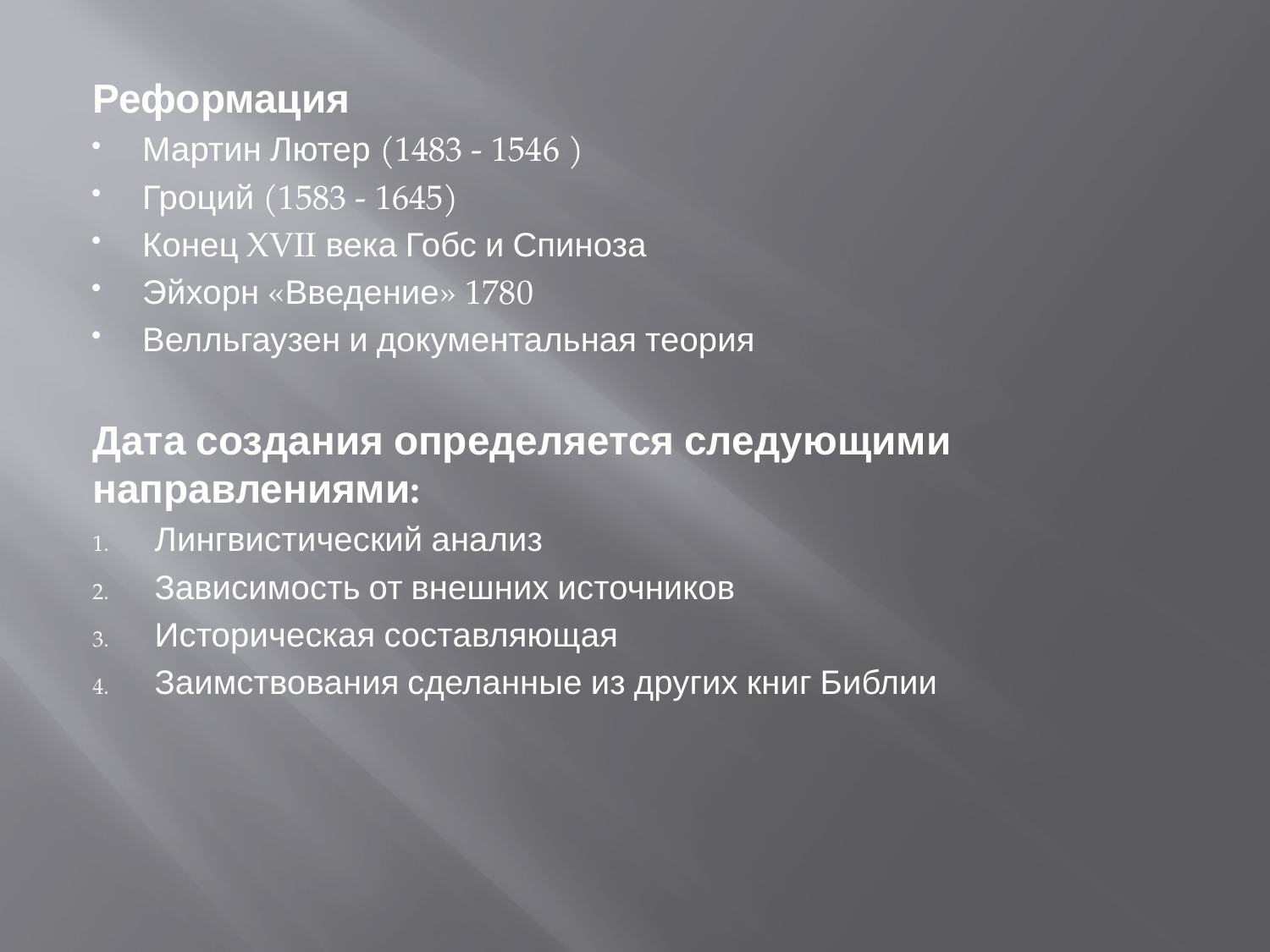

Реформация
Мартин Лютер (1483 - 1546 )
Гроций (1583 - 1645)
Конец XVII века Гобс и Спиноза
Эйхорн «Введение» 1780
Велльгаузен и документальная теория

Дата создания определяется следующими направлениями:
Лингвистический анализ
Зависимость от внешних источников
Историческая составляющая
Заимствования сделанные из других книг Библии